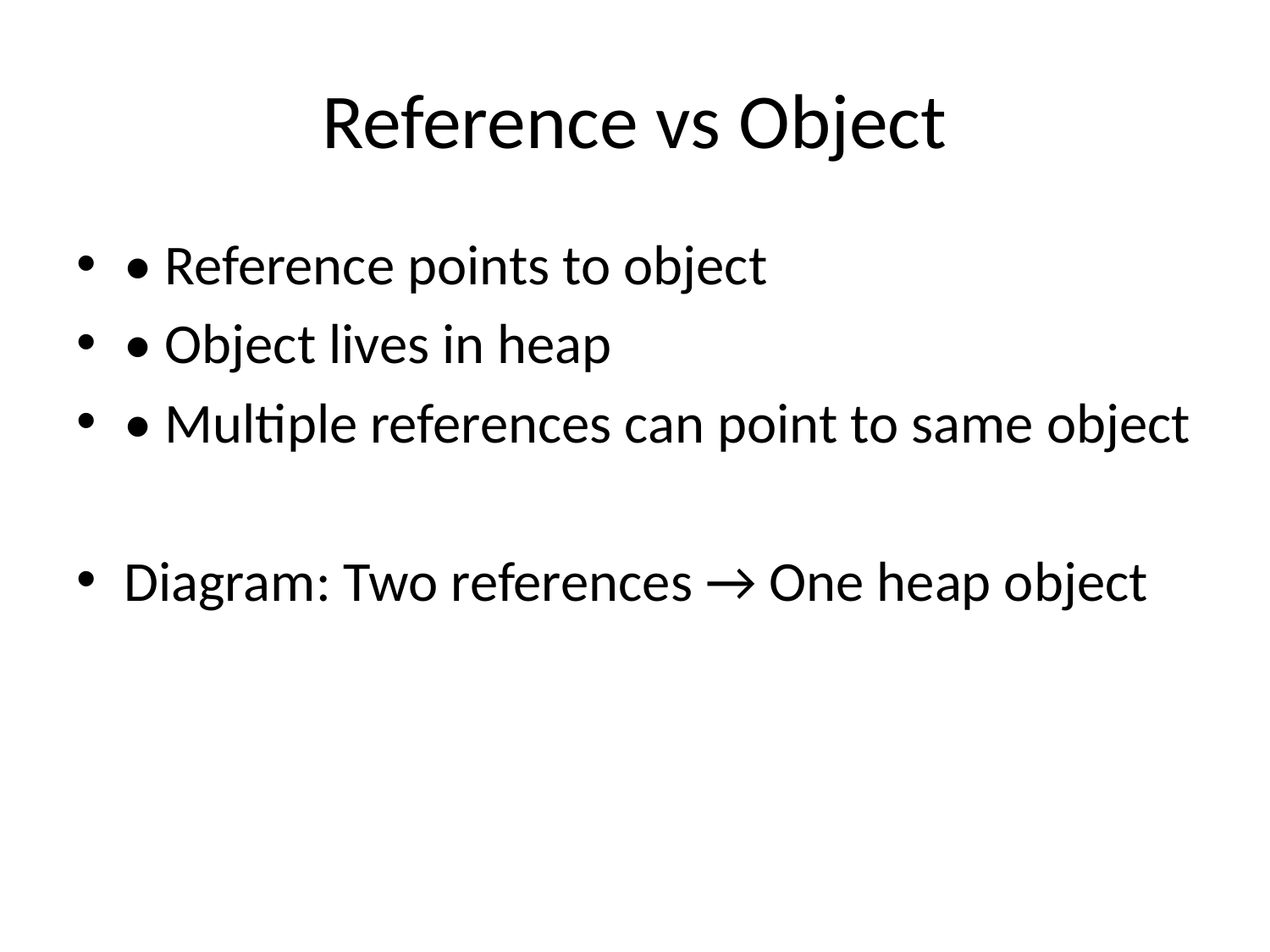

# Reference vs Object
• Reference points to object
• Object lives in heap
• Multiple references can point to same object

Diagram: Two references → One heap object